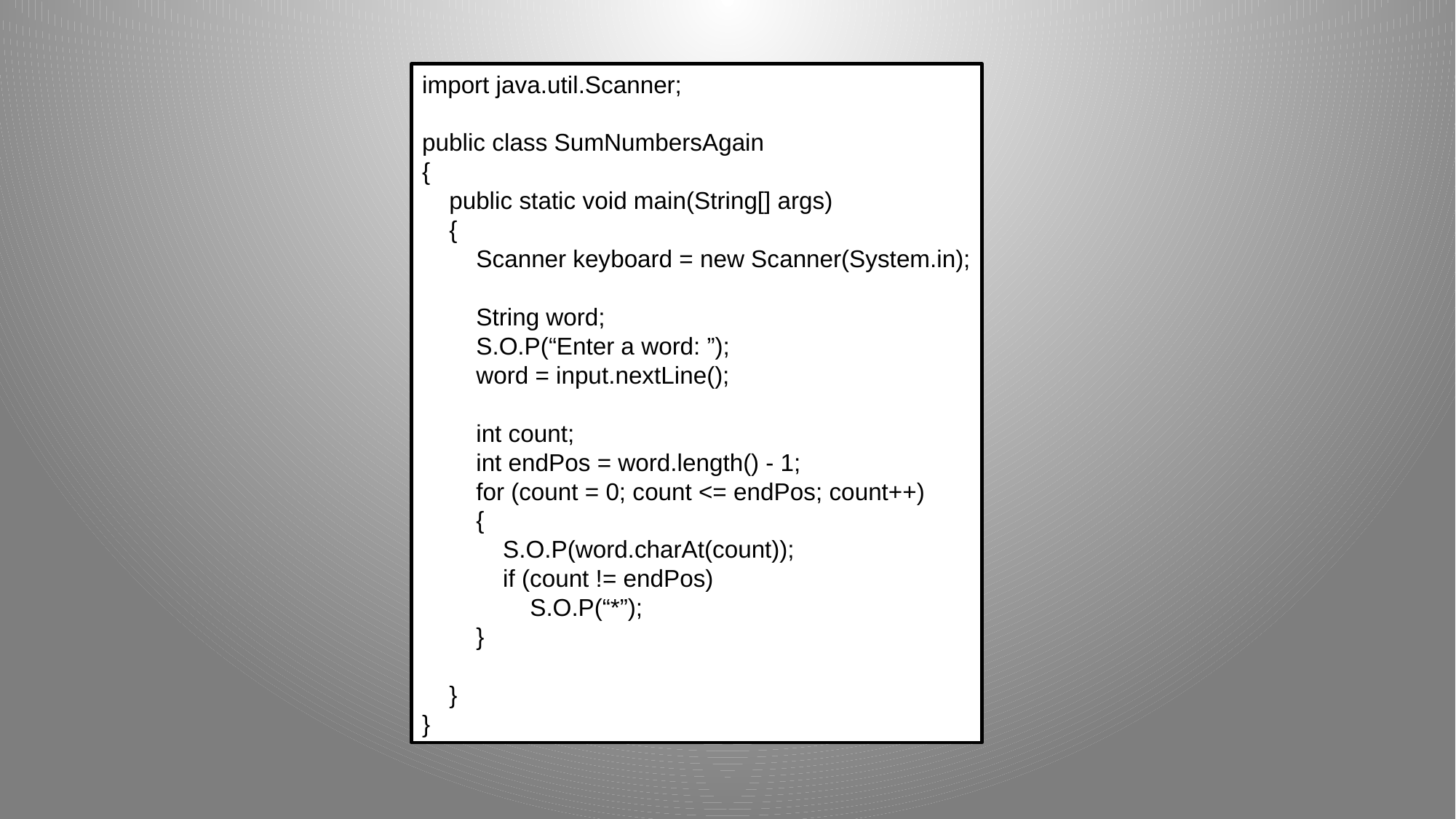

import java.util.Scanner;

public class SumNumbersAgain
{
    public static void main(String[] args)
    {
        Scanner keyboard = new Scanner(System.in);

        String word;
        S.O.P(“Enter a word: ”);
        word = input.nextLine();

        int count;
        int endPos = word.length() - 1;
        for (count = 0; count <= endPos; count++)
        {
            S.O.P(word.charAt(count));
            if (count != endPos)
                S.O.P(“*”);
        }

    }
}